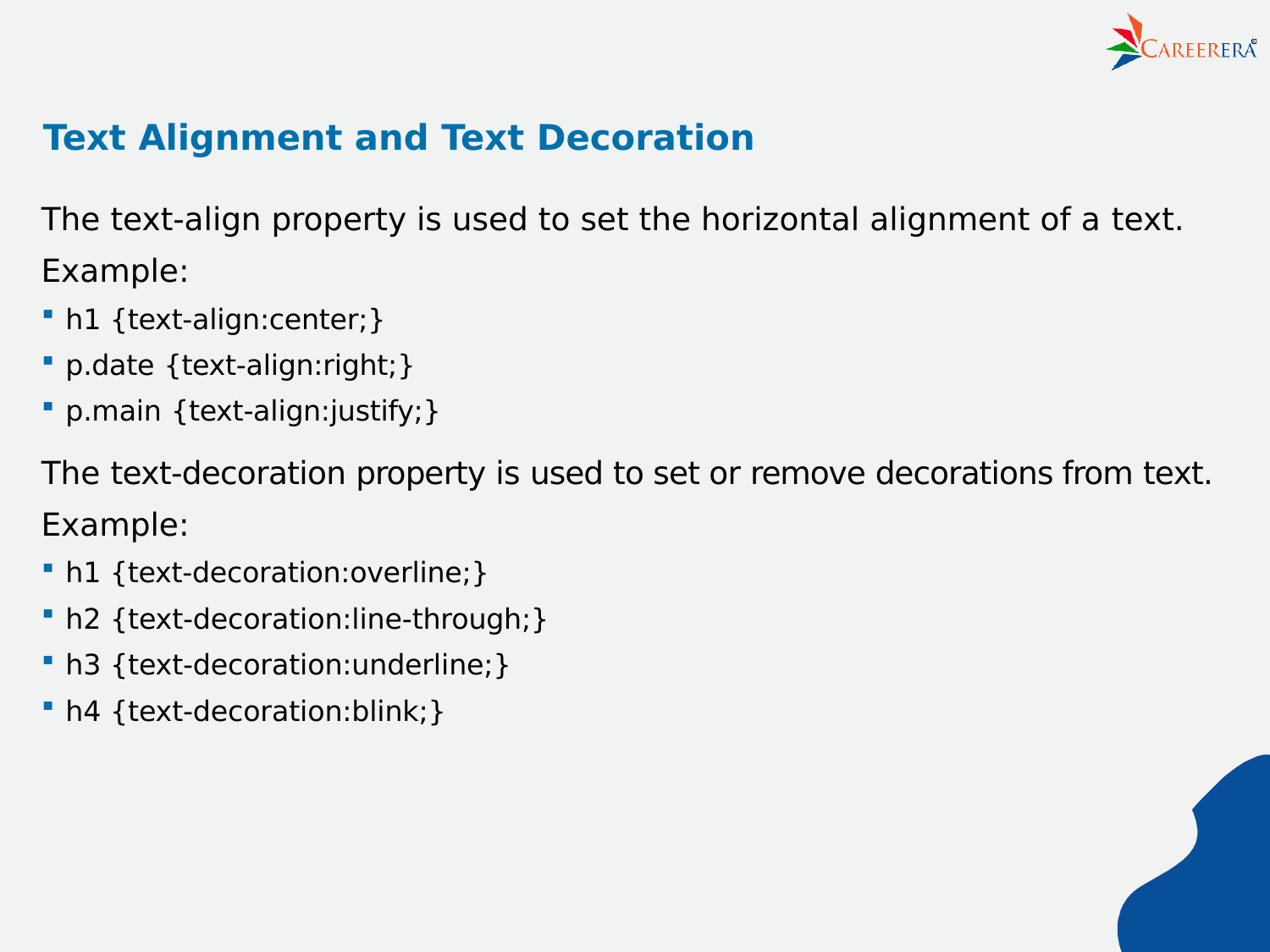

R
# Text Alignment and Text Decoration
The text-align property is used to set the horizontal alignment of a text.  Example:
h1 {text-align:center;}
p.date {text-align:right;}
p.main {text-align:justify;}
The text-decoration property is used to set or remove decorations from text.  Example:
h1 {text-decoration:overline;}
h2 {text-decoration:line-through;}
h3 {text-decoration:underline;}
h4 {text-decoration:blink;}